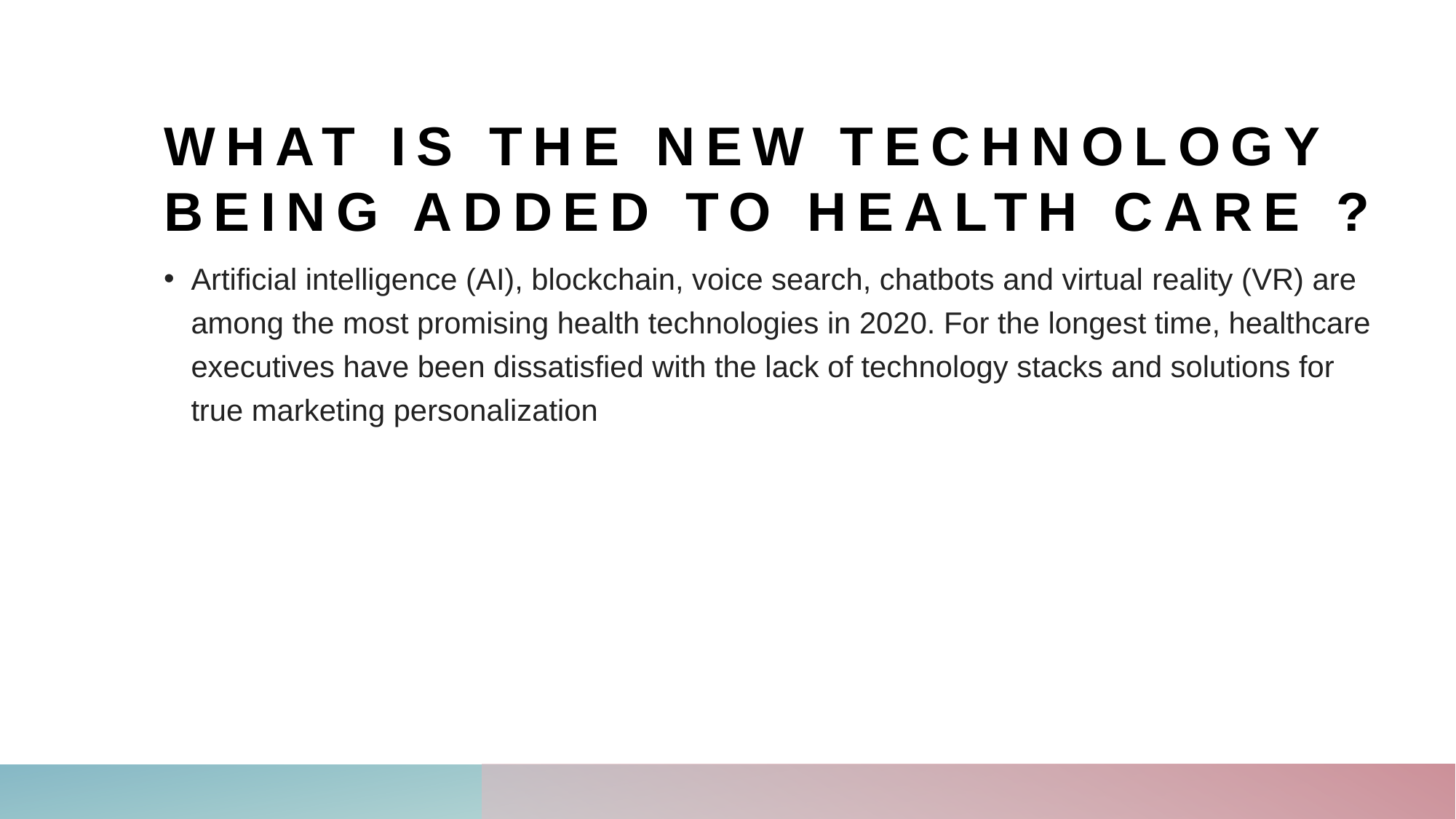

# What is the new technology being added to health care ?
Artificial intelligence (AI), blockchain, voice search, chatbots and virtual reality (VR) are among the most promising health technologies in 2020. For the longest time, healthcare executives have been dissatisfied with the lack of technology stacks and solutions for true marketing personalization